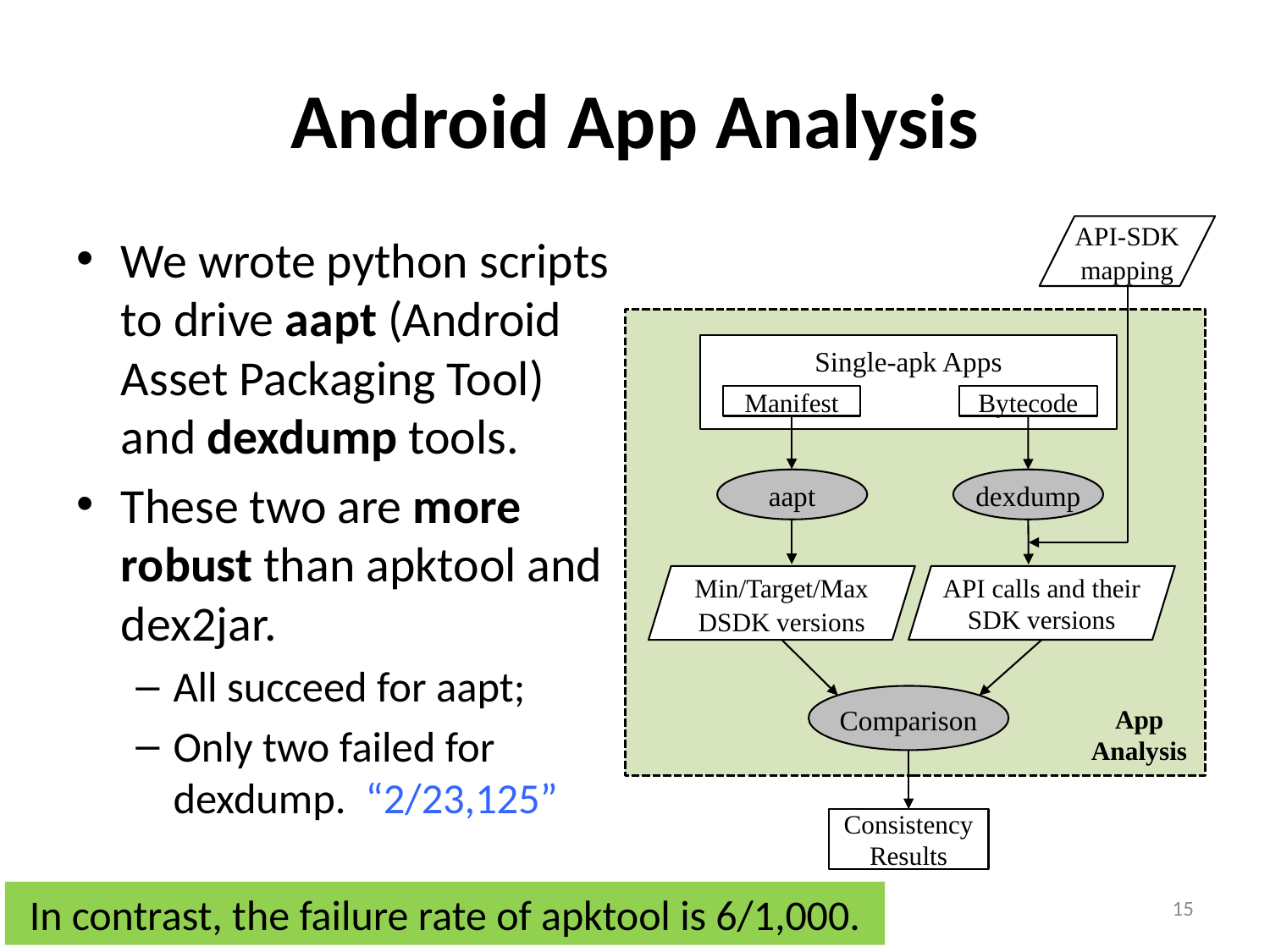

# Android App Analysis
API-SDK mapping
We wrote python scripts to drive aapt (Android Asset Packaging Tool) and dexdump tools.
These two are more robust than apktool and dex2jar.
All succeed for aapt;
Only two failed for dexdump.  “2/23,125”

Single-apk Apps
Manifest
Bytecode
aapt
dexdump
Min/Target/Max
DSDK versions
API calls and their SDK versions
Comparison
App
Analysis
Consistency
Results
In contrast, the failure rate of apktool is 6/1,000.
15